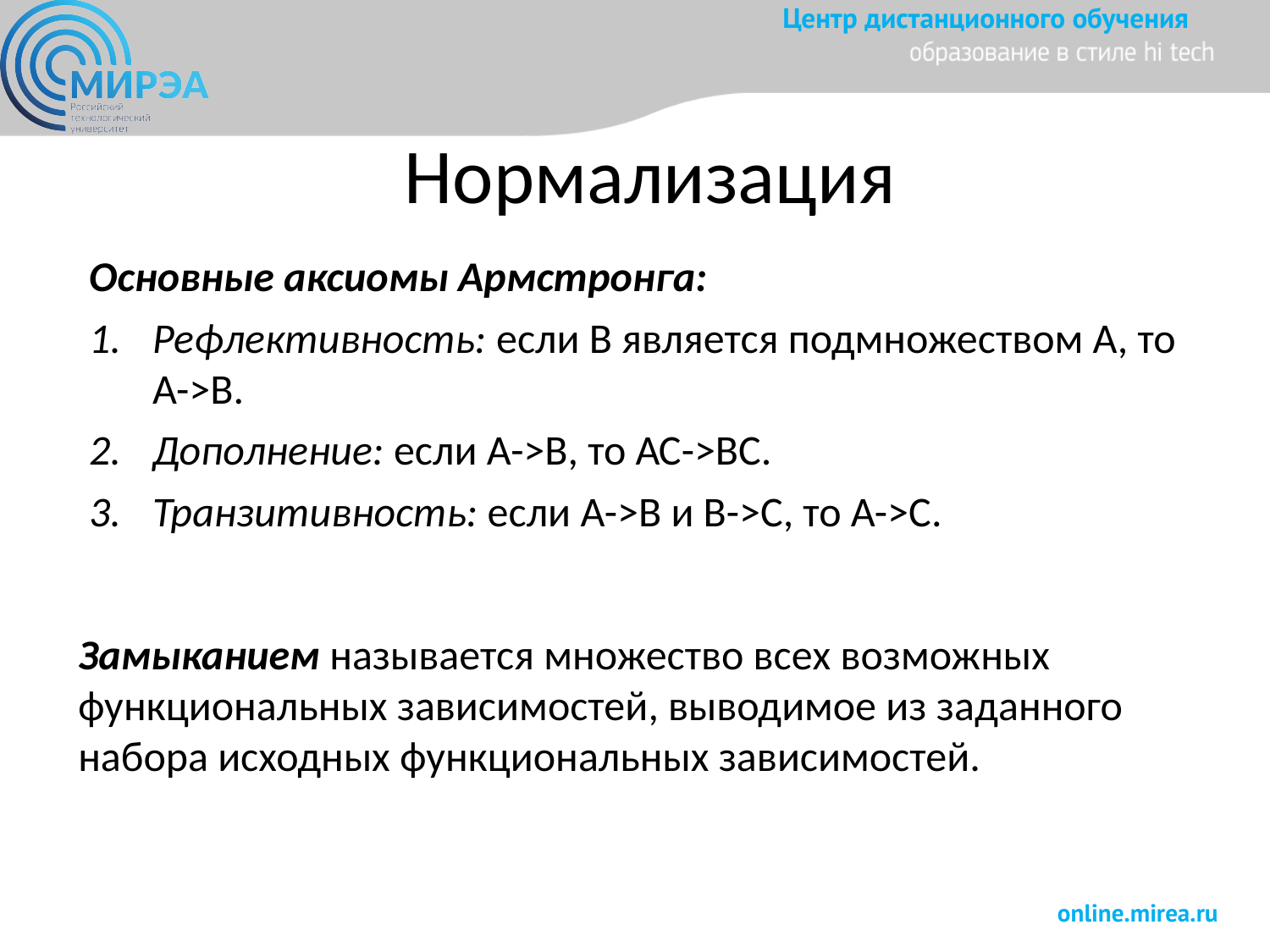

# Нормализация
Основные аксиомы Армстронга:
Рефлективность: если В является подмножеством А, то А->В.
Дополнение: если А->В, то АС->ВС.
Транзитивность: если А->В и В->С, то А->С.
Замыканием называется множество всех возможных функциональных зависимостей, выводимое из заданного набора исходных функциональных зависимостей.